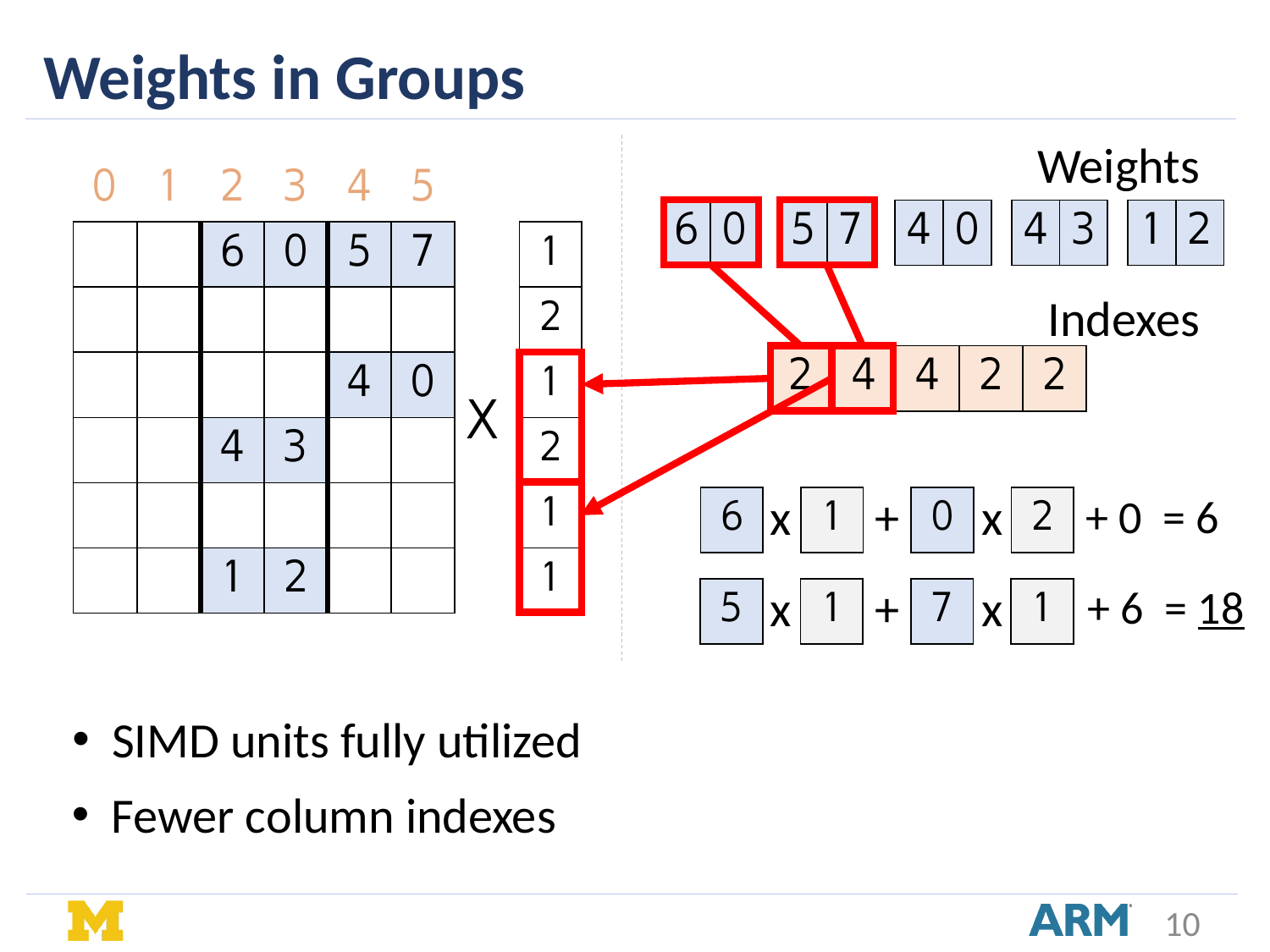

Weights in Groups
Weights
| 0 | 1 | 2 | 3 | 4 | 5 |
| --- | --- | --- | --- | --- | --- |

| 5 | 7 |
| --- | --- |
| 4 | 0 |
| --- | --- |
| 4 | 3 |
| --- | --- |
| 1 | 2 |
| --- | --- |
| 6 | 0 |
| --- | --- |
|  |  | 6 |  | 5 | 7 |
| --- | --- | --- | --- | --- | --- |
|  |  |  |  |  |  |
|  |  |  |  | 4 |  |
|  |  | 4 | 3 |  |  |
|  |  |  |  |  |  |
|  |  | 1 | 2 |  |  |
|  |  | 6 | 0 | 5 | 7 |
| --- | --- | --- | --- | --- | --- |
|  |  |  |  |  |  |
|  |  |  |  | 4 | 0 |
|  |  | 4 | 3 |  |  |
|  |  |  |  |  |  |
|  |  | 1 | 2 |  |  |
| 1 |
| --- |
| 2 |
| 1 |
| 2 |
| 1 |
| 1 |
Indexes

| 2 | 4 | 4 | 2 | 2 |
| --- | --- | --- | --- | --- |

X
+
x
x
+ 0  = 6

| 0 |
| --- |
| 2 |
| --- |
| 6 |
| --- |
| 1 |
| --- |
+
x
x
+ 6  = 18
| 7 |
| --- |
| 1 |
| --- |
| 5 |
| --- |
| 1 |
| --- |
SIMD units fully utilized
Fewer column indexes
10